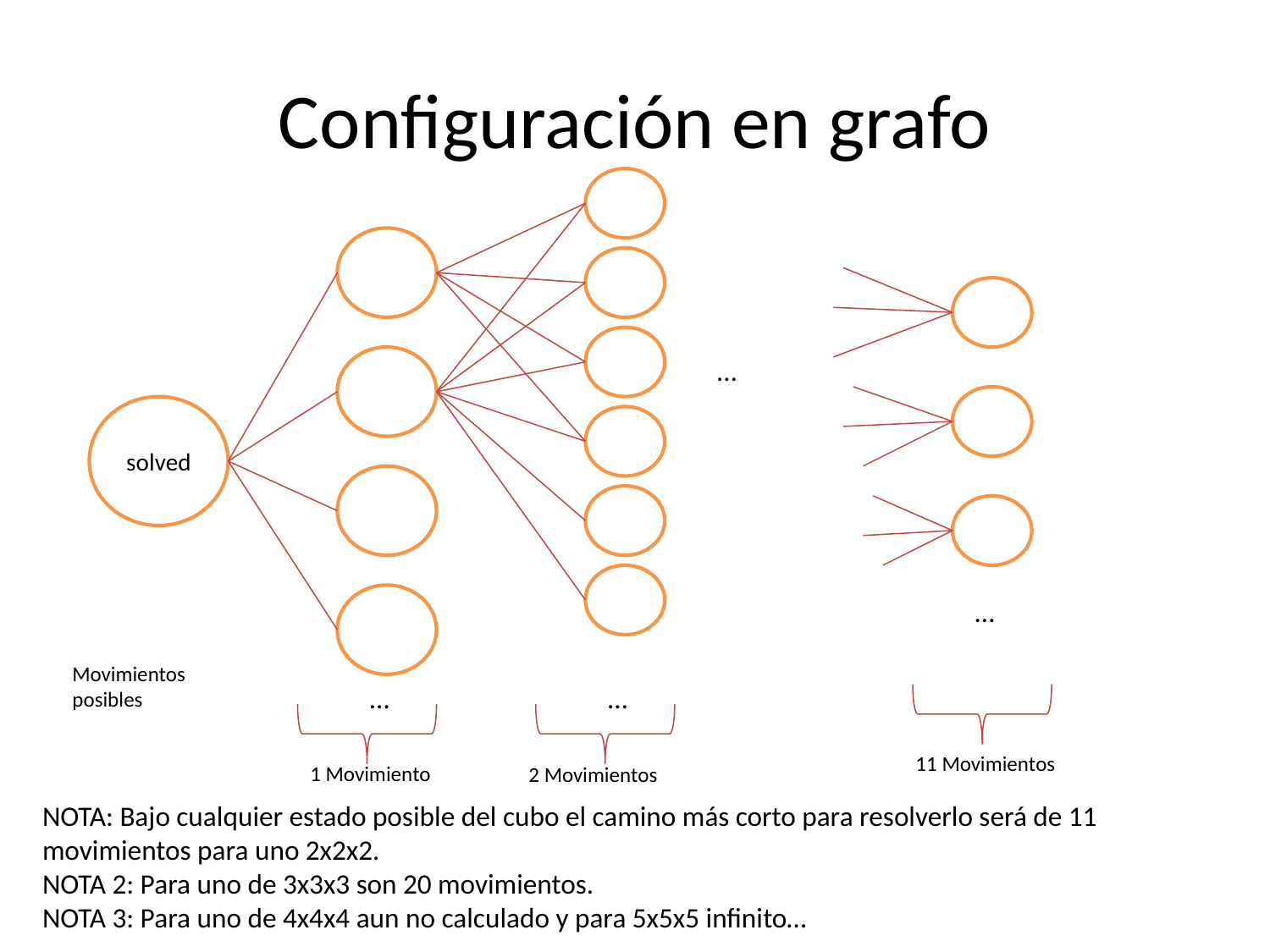

# Configuración en grafo

…

solved

…

Movimientos posibles

…
…
11 Movimientos
1 Movimiento
2 Movimientos
NOTA: Bajo cualquier estado posible del cubo el camino más corto para resolverlo será de 11 movimientos para uno 2x2x2.
NOTA 2: Para uno de 3x3x3 son 20 movimientos.
NOTA 3: Para uno de 4x4x4 aun no calculado y para 5x5x5 infinito…